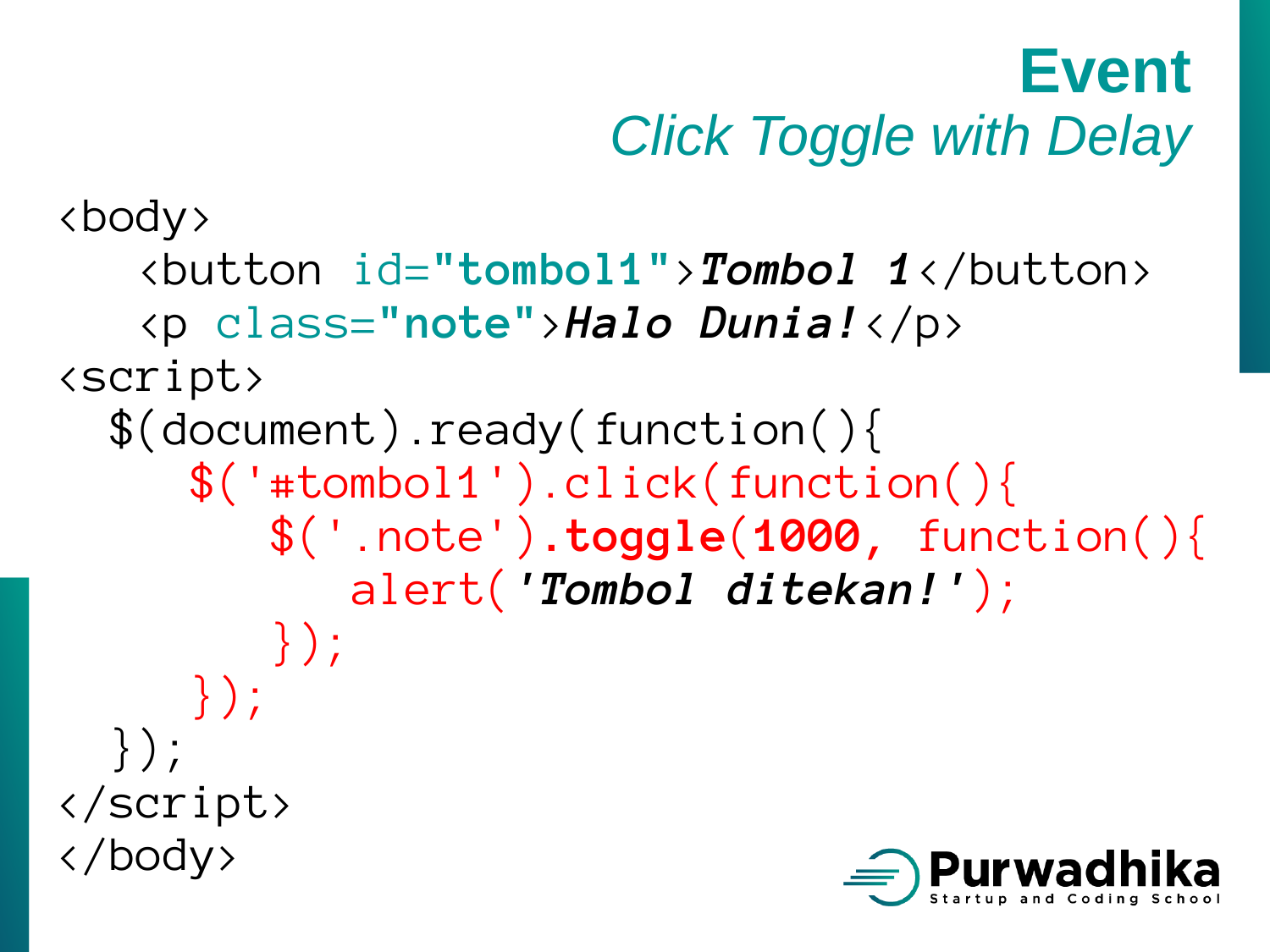

Event
Click Toggle with Delay
<body>
   <button id="tombol1">Tombol 1</button>
   <p class="note">Halo Dunia!</p>
<script>
  $(document).ready(function(){
     $('#tombol1').click(function(){
        $('.note').toggle(1000, function(){
           alert('Tombol ditekan!');
        });
     });
  });
</script>
</body>